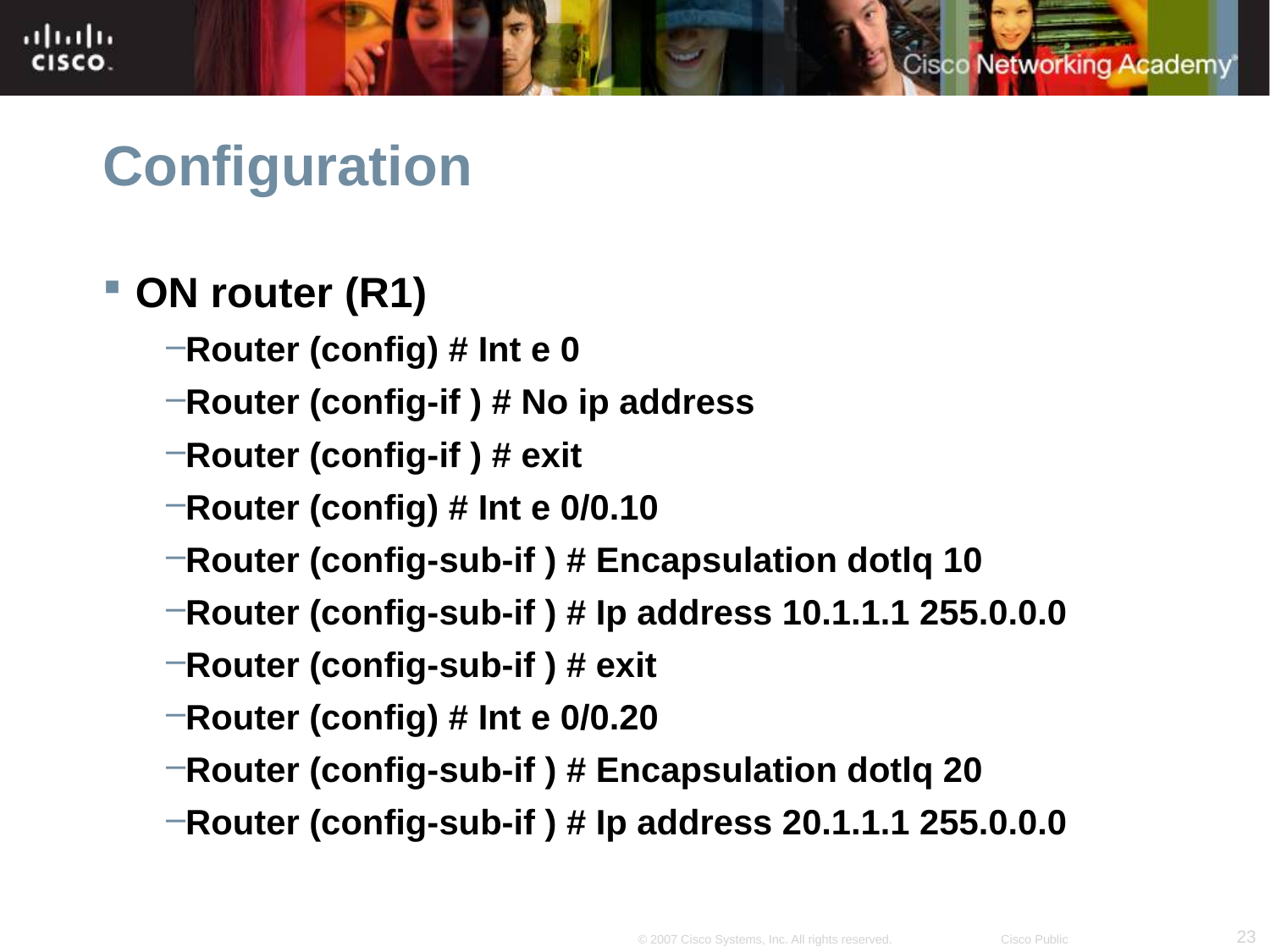

# Configuration
ON router (R1)
Router (config) # Int e 0
Router (config-if ) # No ip address
Router (config-if ) # exit
Router (config) # Int e 0/0.10
Router (config-sub-if ) # Encapsulation dotlq 10
Router (config-sub-if ) # Ip address 10.1.1.1 255.0.0.0
Router (config-sub-if ) # exit
Router (config) # Int e 0/0.20
Router (config-sub-if ) # Encapsulation dotlq 20
Router (config-sub-if ) # Ip address 20.1.1.1 255.0.0.0